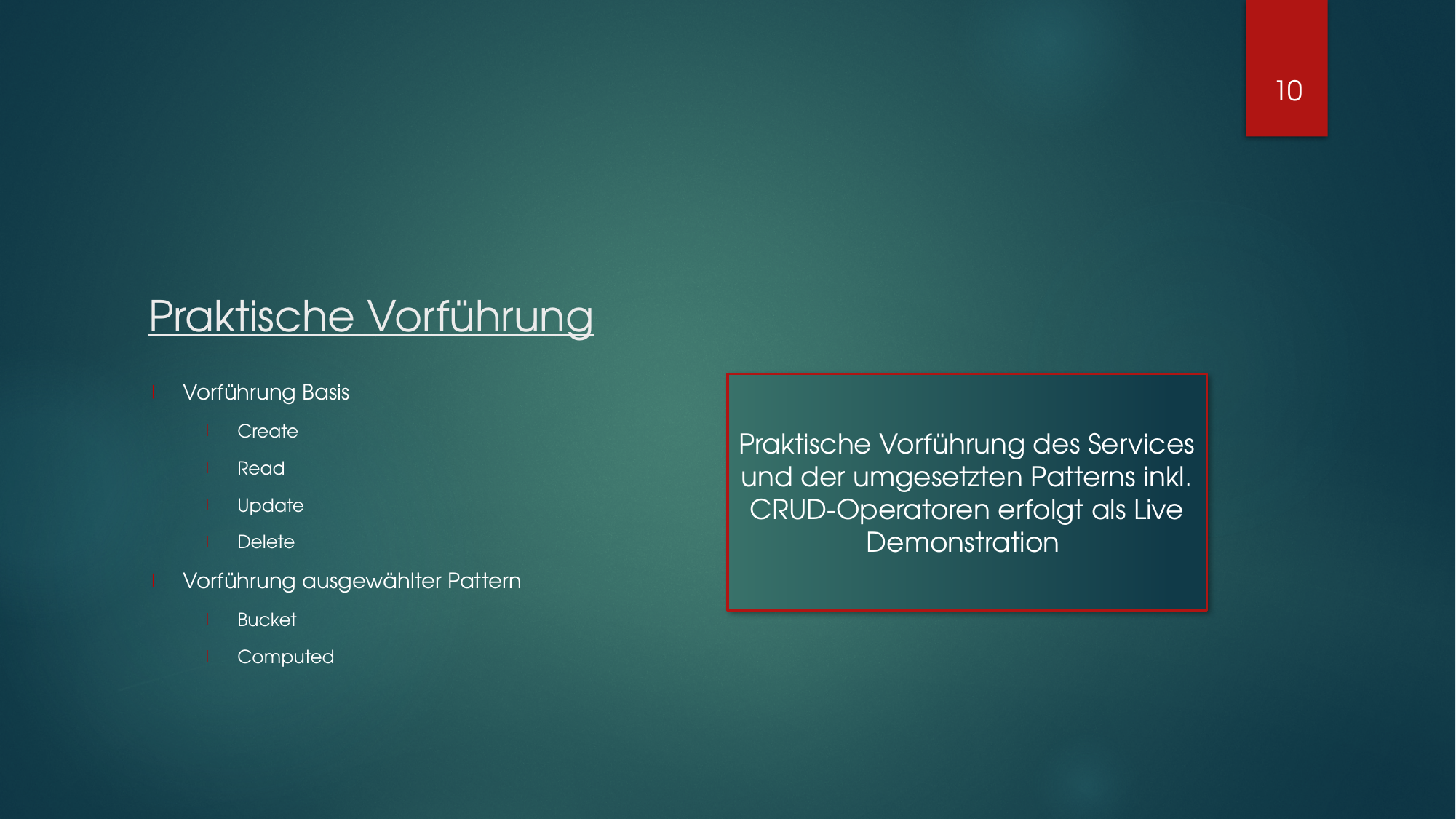

10
# Praktische Vorführung
Vorführung Basis
Create
Read
Update
Delete
Vorführung ausgewählter Pattern
Bucket
Computed

Praktische Vorführung des Services und der umgesetzten Patterns inkl. CRUD-Operatoren erfolgt als Live Demonstration